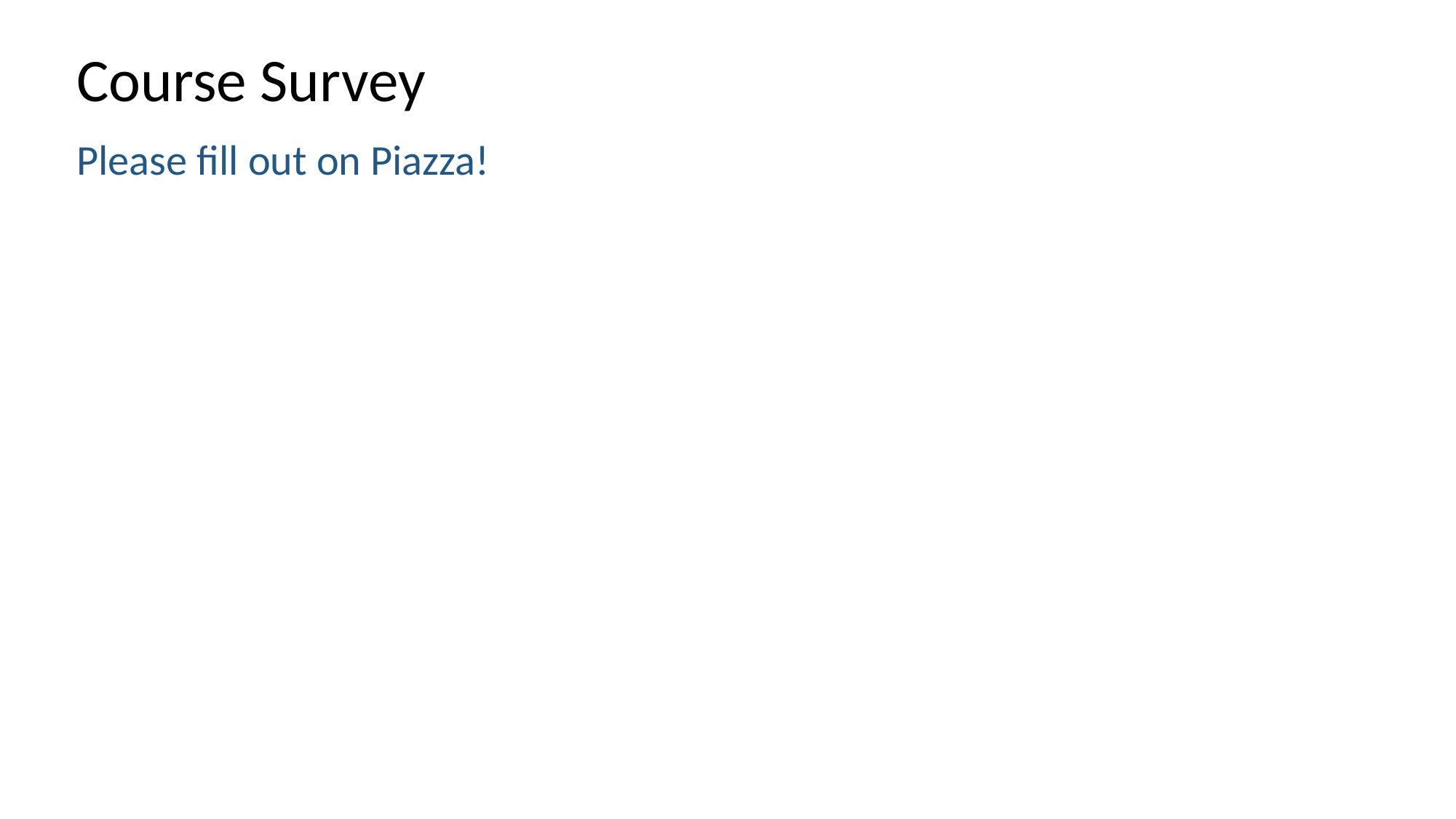

# Course Survey
Please fill out on Piazza!